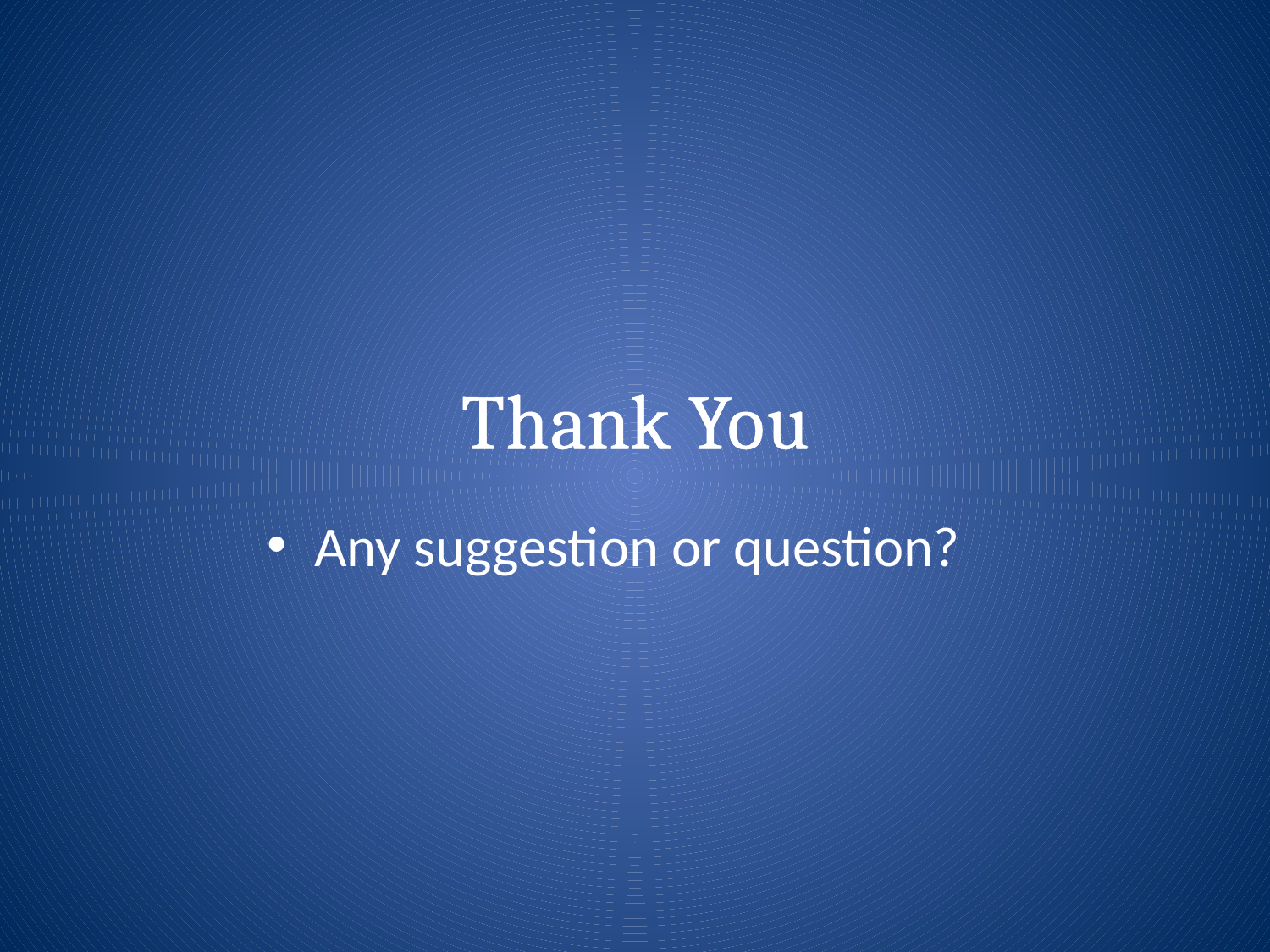

# Thank You
Any suggestion or question?